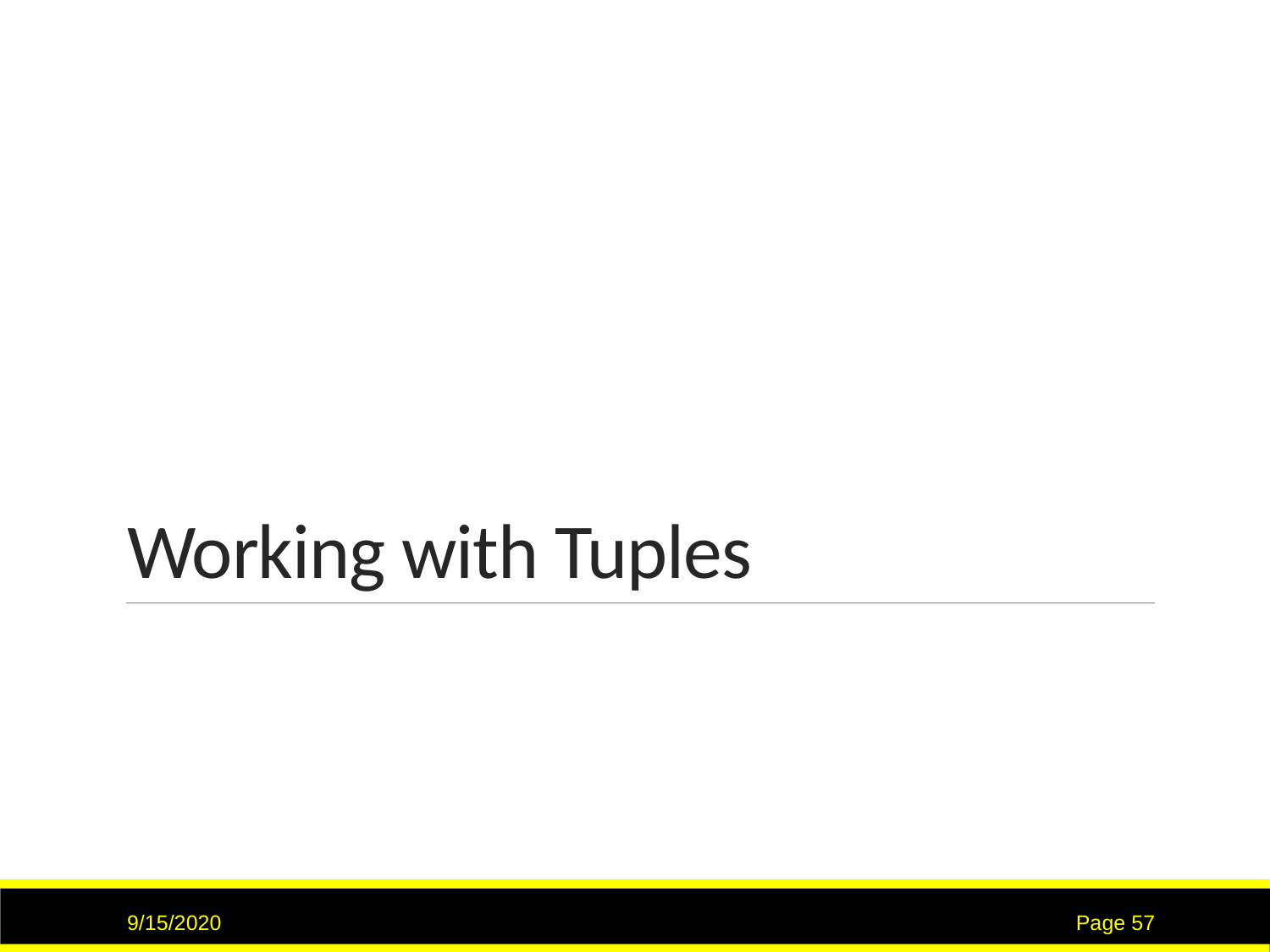

# Working with Tuples
9/15/2020
Page 57